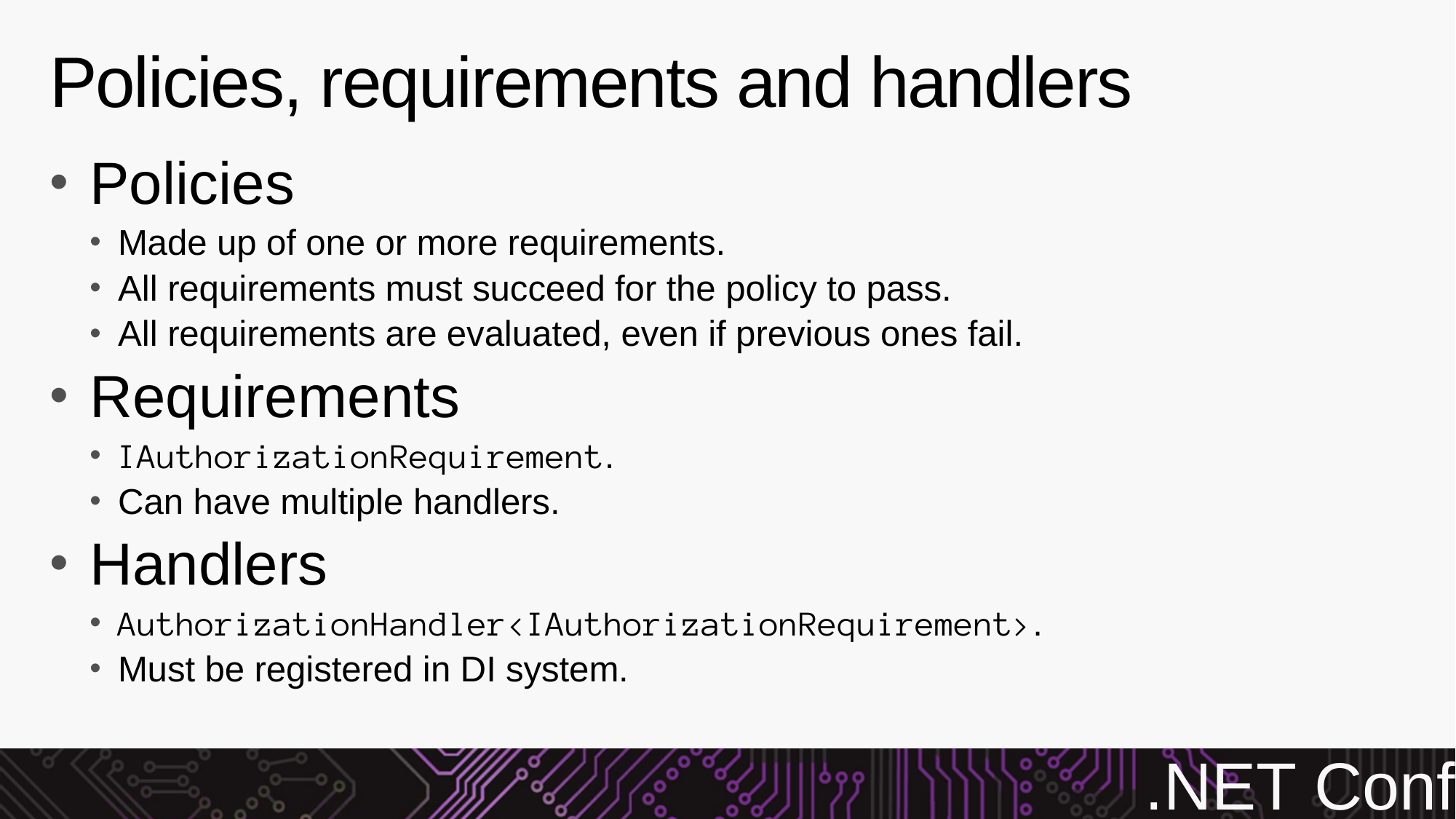

# Policies, requirements and handlers
Policies
Made up of one or more requirements.
All requirements must succeed for the policy to pass.
All requirements are evaluated, even if previous ones fail.
Requirements
IAuthorizationRequirement.
Can have multiple handlers.
Handlers
AuthorizationHandler<IAuthorizationRequirement>.
Must be registered in DI system.